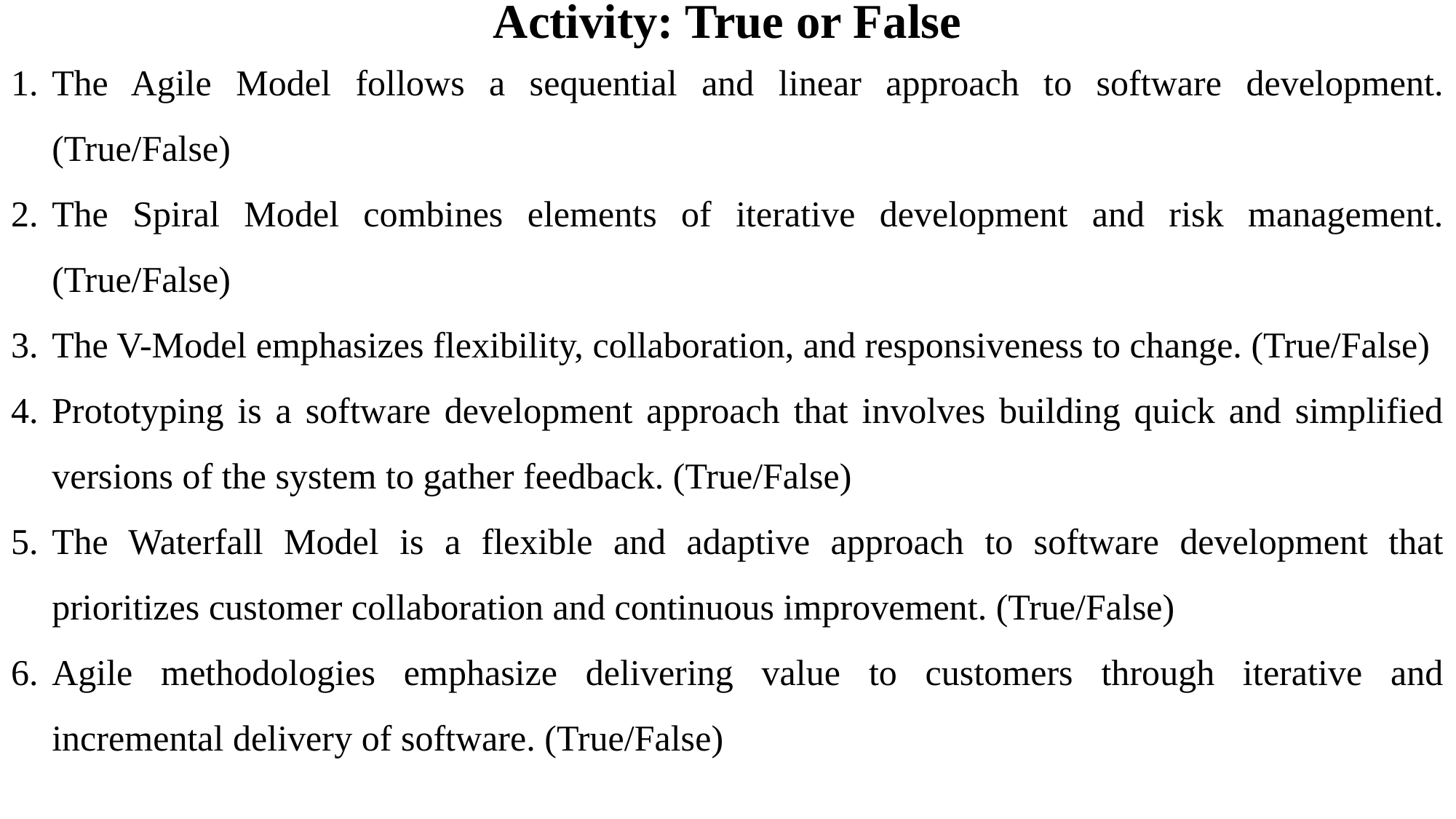

# Activity: True or False
The Agile Model follows a sequential and linear approach to software development. (True/False)
The Spiral Model combines elements of iterative development and risk management. (True/False)
The V-Model emphasizes flexibility, collaboration, and responsiveness to change. (True/False)
Prototyping is a software development approach that involves building quick and simplified versions of the system to gather feedback. (True/False)
The Waterfall Model is a flexible and adaptive approach to software development that prioritizes customer collaboration and continuous improvement. (True/False)
Agile methodologies emphasize delivering value to customers through iterative and incremental delivery of software. (True/False)